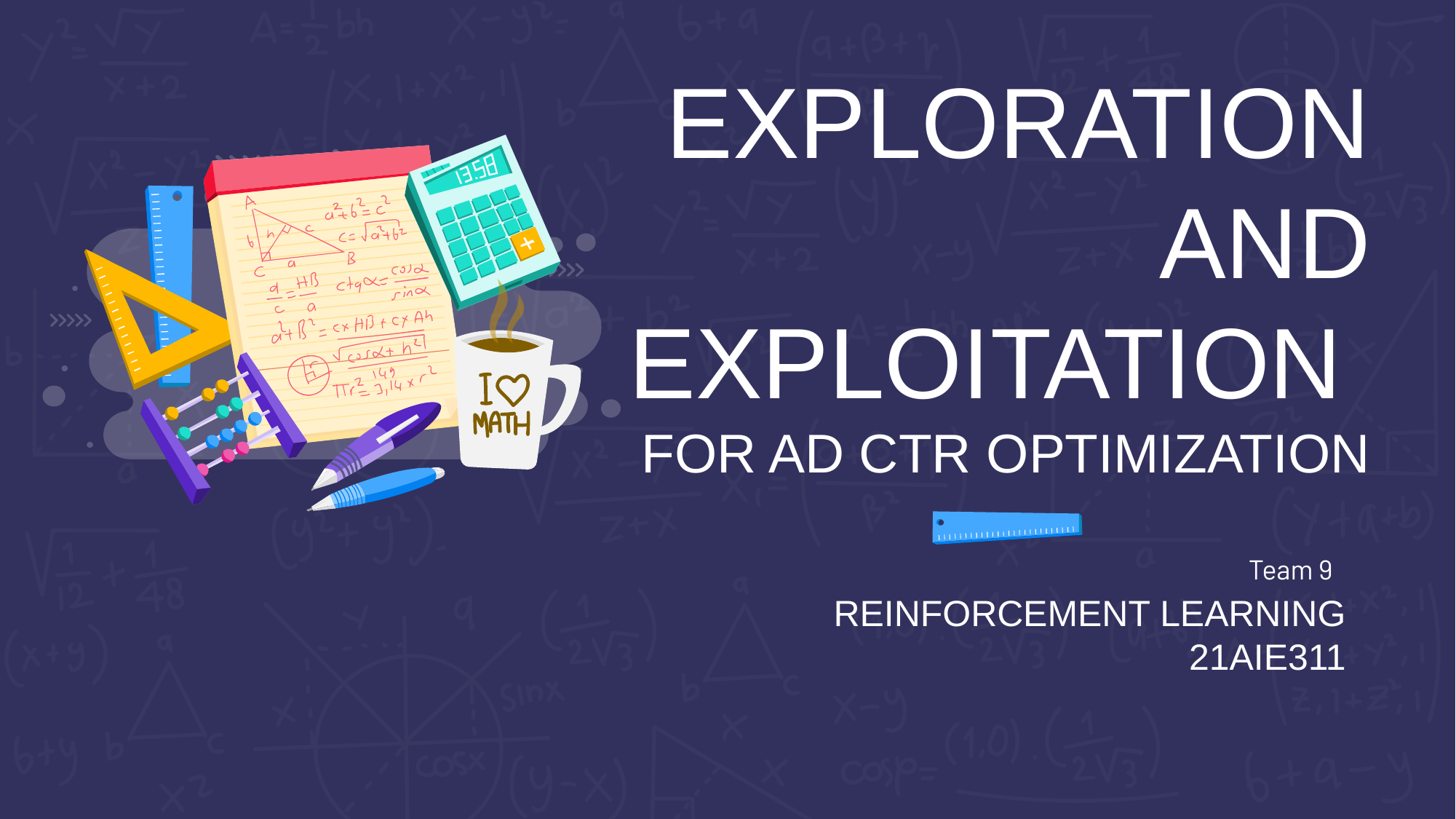

EXPLORATION AND EXPLOITATION
FOR AD CTR OPTIMIZATION

Team 9
REINFORCEMENT LEARNING
21AIE311